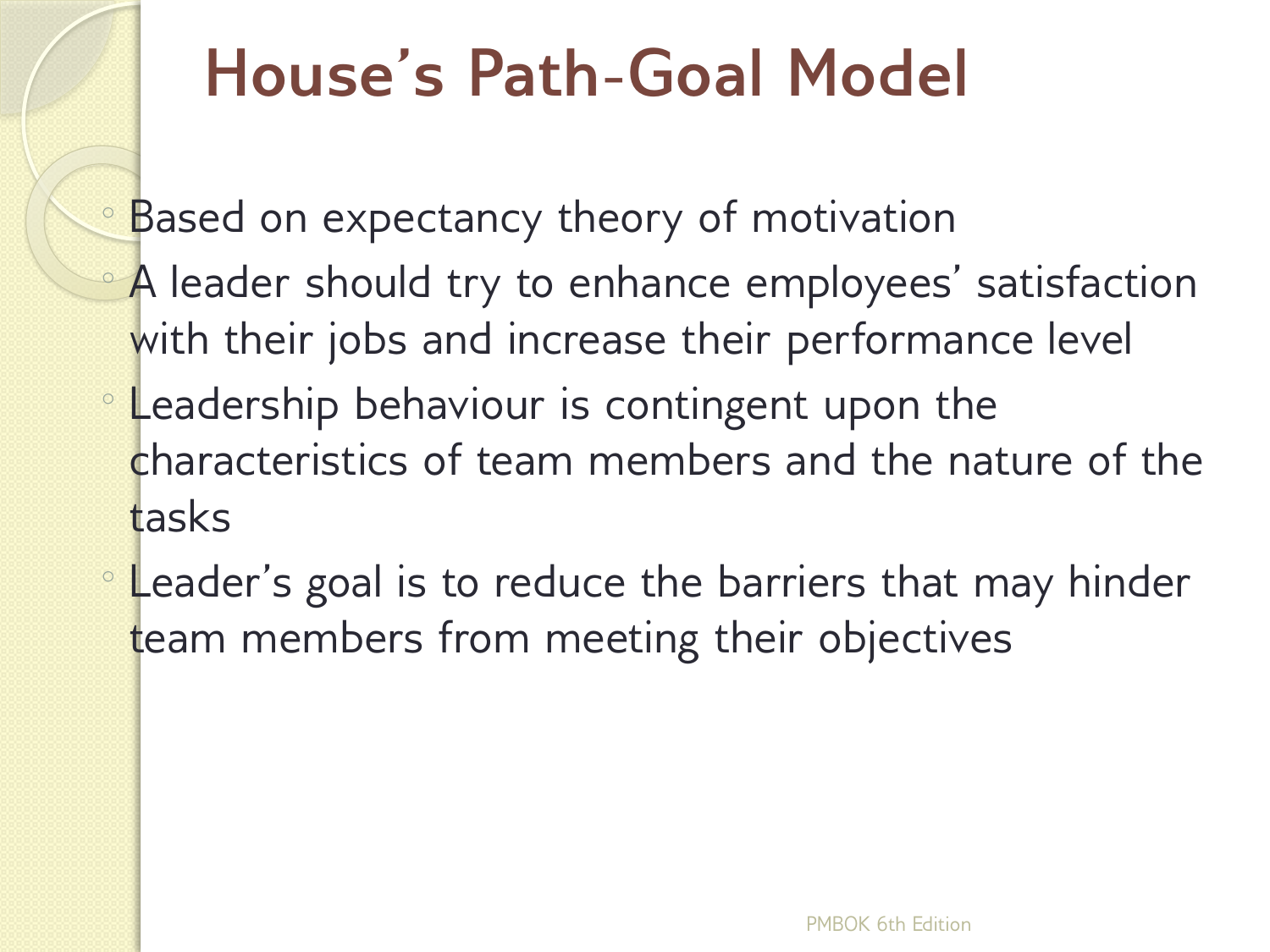

# House’s Path-Goal Model

Based on expectancy theory of motivation
A leader should try to enhance employees’ satisfaction with their jobs and increase their performance level
Leadership behaviour is contingent upon the characteristics of team members and the nature of the tasks
Leader’s goal is to reduce the barriers that may hinder team members from meeting their objectives
PMBOK 6th Edition